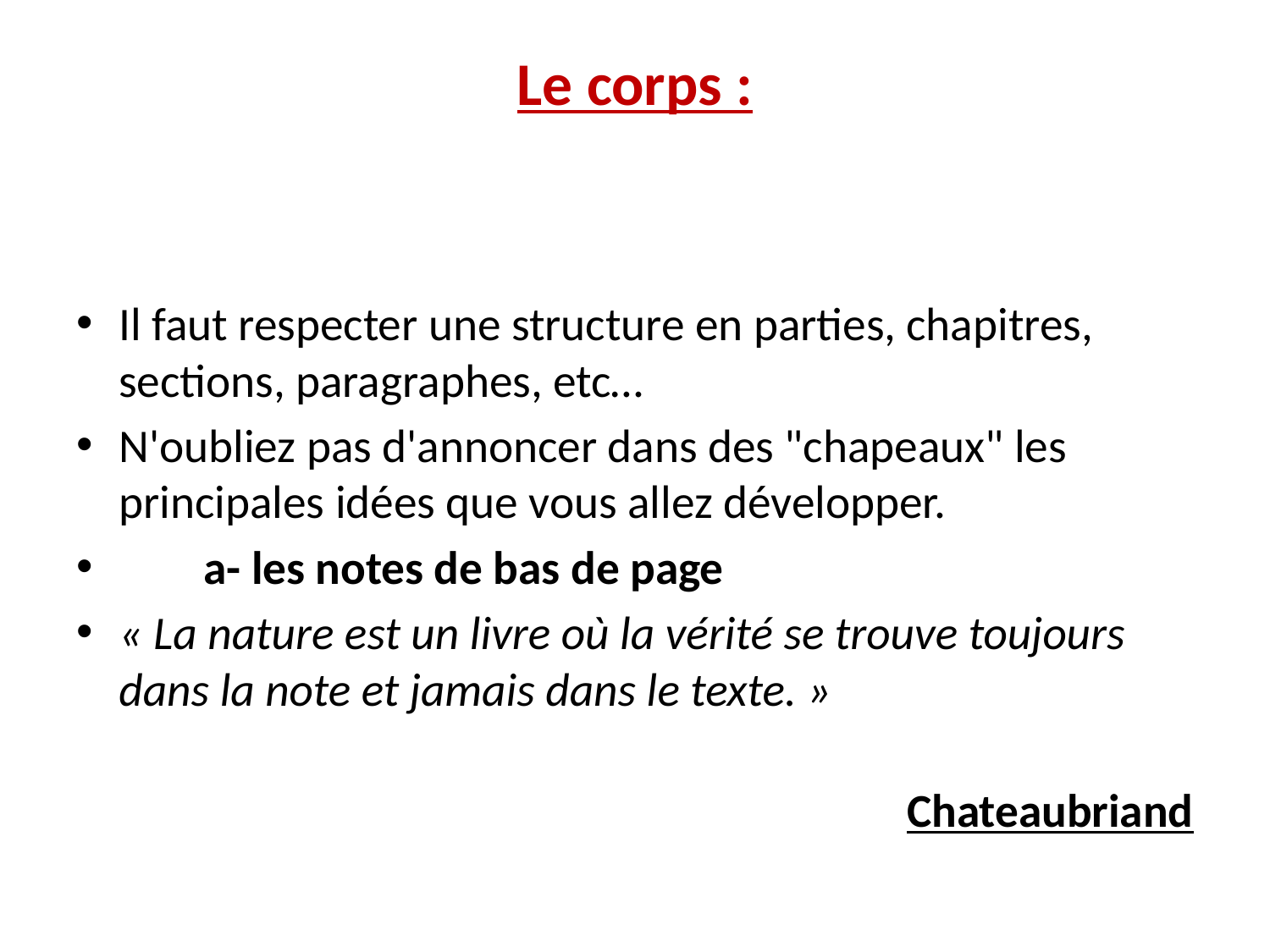

# Le corps :

Il faut respecter une structure en parties, chapitres, sections, paragraphes, etc…
N'oubliez pas d'annoncer dans des "chapeaux" les principales idées que vous allez développer.
        a- les notes de bas de page
« La nature est un livre où la vérité se trouve toujours dans la note et jamais dans le texte. »
                                                                                                                                      Chateaubriand